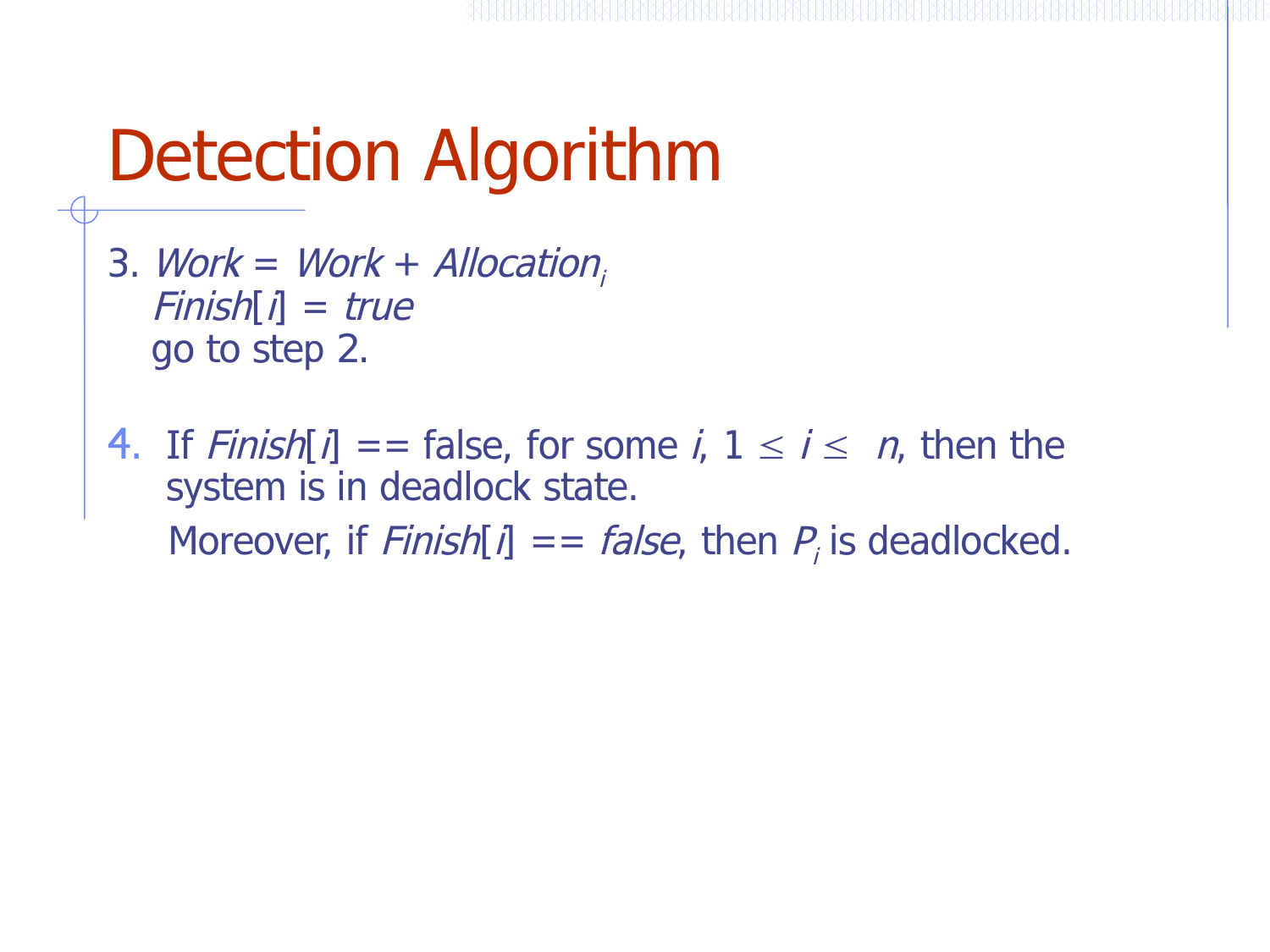

# Detection Algorithm
3.	Work = Work + Allocationi
Finish[i] = true
go to step 2.
If Finish[i] == false, for some i, 1 ≤ i ≤  n, then the system is in deadlock state.
     Moreover, if Finish[i] == false, then Pi is deadlocked.